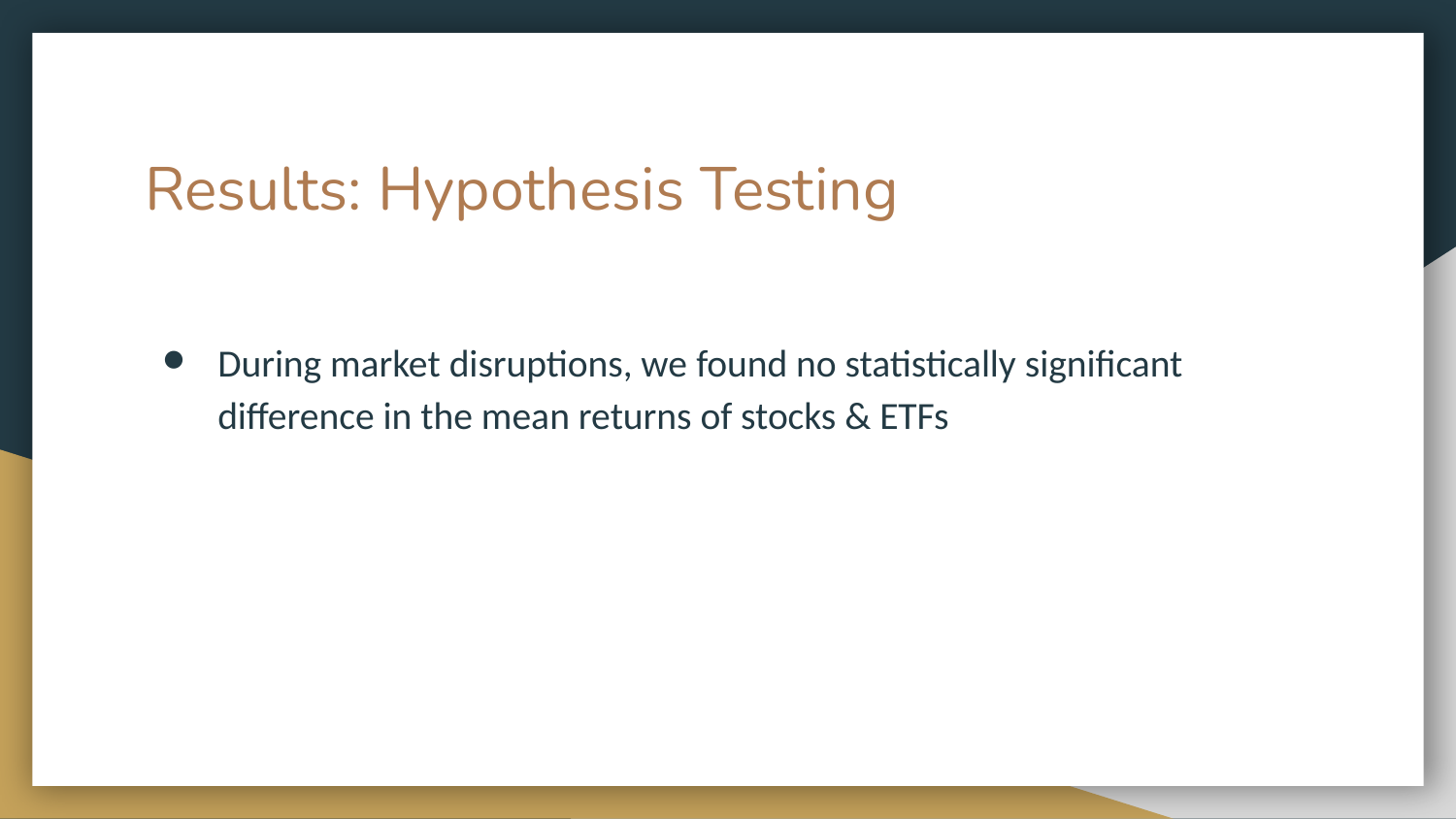

# Results: Hypothesis Testing
During market disruptions, we found no statistically significant difference in the mean returns of stocks & ETFs